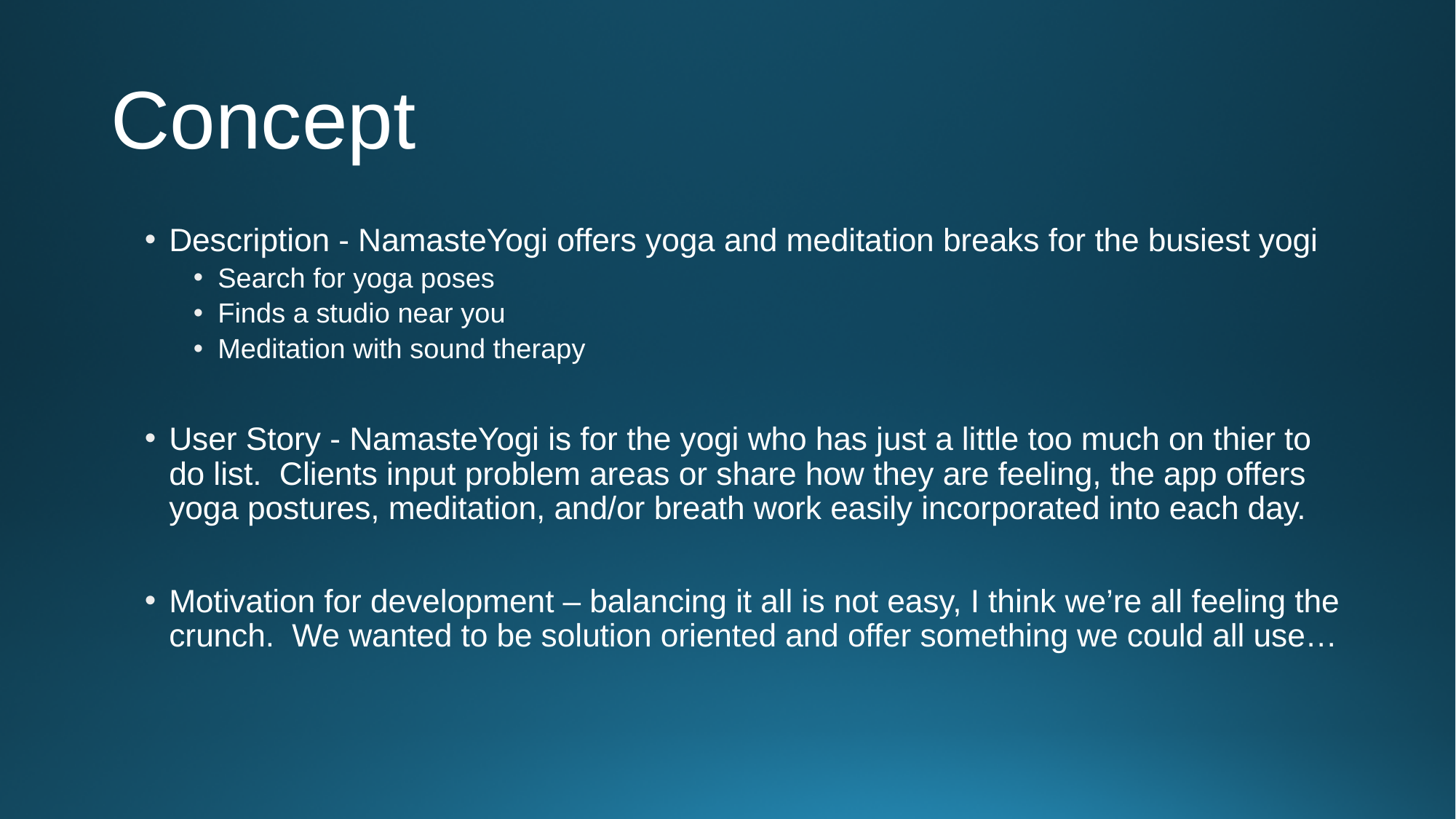

# Concept
Description - NamasteYogi offers yoga and meditation breaks for the busiest yogi
Search for yoga poses
Finds a studio near you
Meditation with sound therapy

User Story - NamasteYogi is for the yogi who has just a little too much on thier to do list.  Clients input problem areas or share how they are feeling, the app offers yoga postures, meditation, and/or breath work easily incorporated into each day.

Motivation for development – balancing it all is not easy, I think we’re all feeling the crunch.  We wanted to be solution oriented and offer something we could all use…